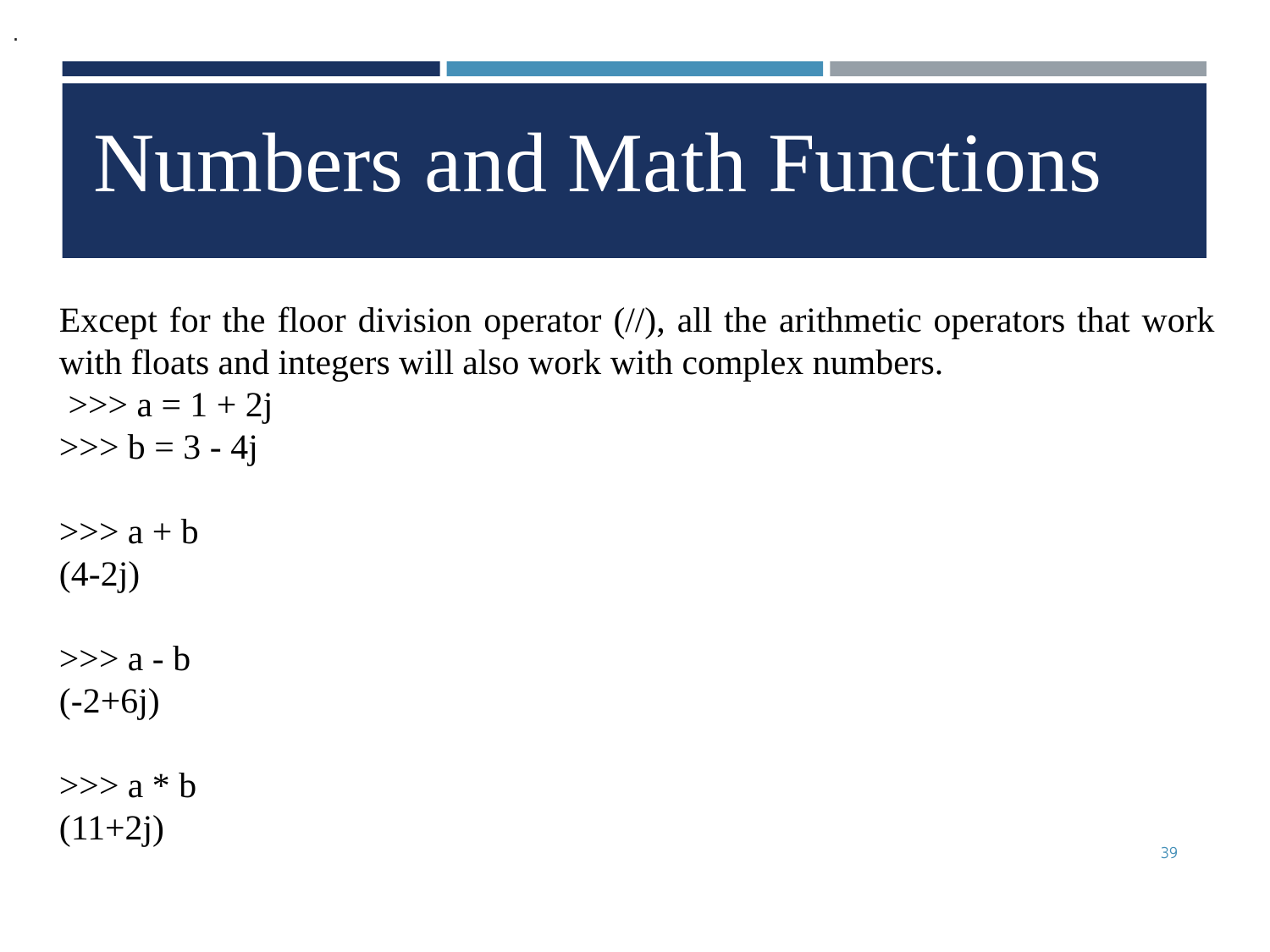

.

Numbers and Math Functions
Except for the floor division operator (//), all the arithmetic operators that work with floats and integers will also work with complex numbers.
 >>> a = 1 + 2j
>>> b = 3 - 4j

>>> a + b
(4-2j)

>>> a - b
(-2+6j)

>>> a * b
(11+2j)

39